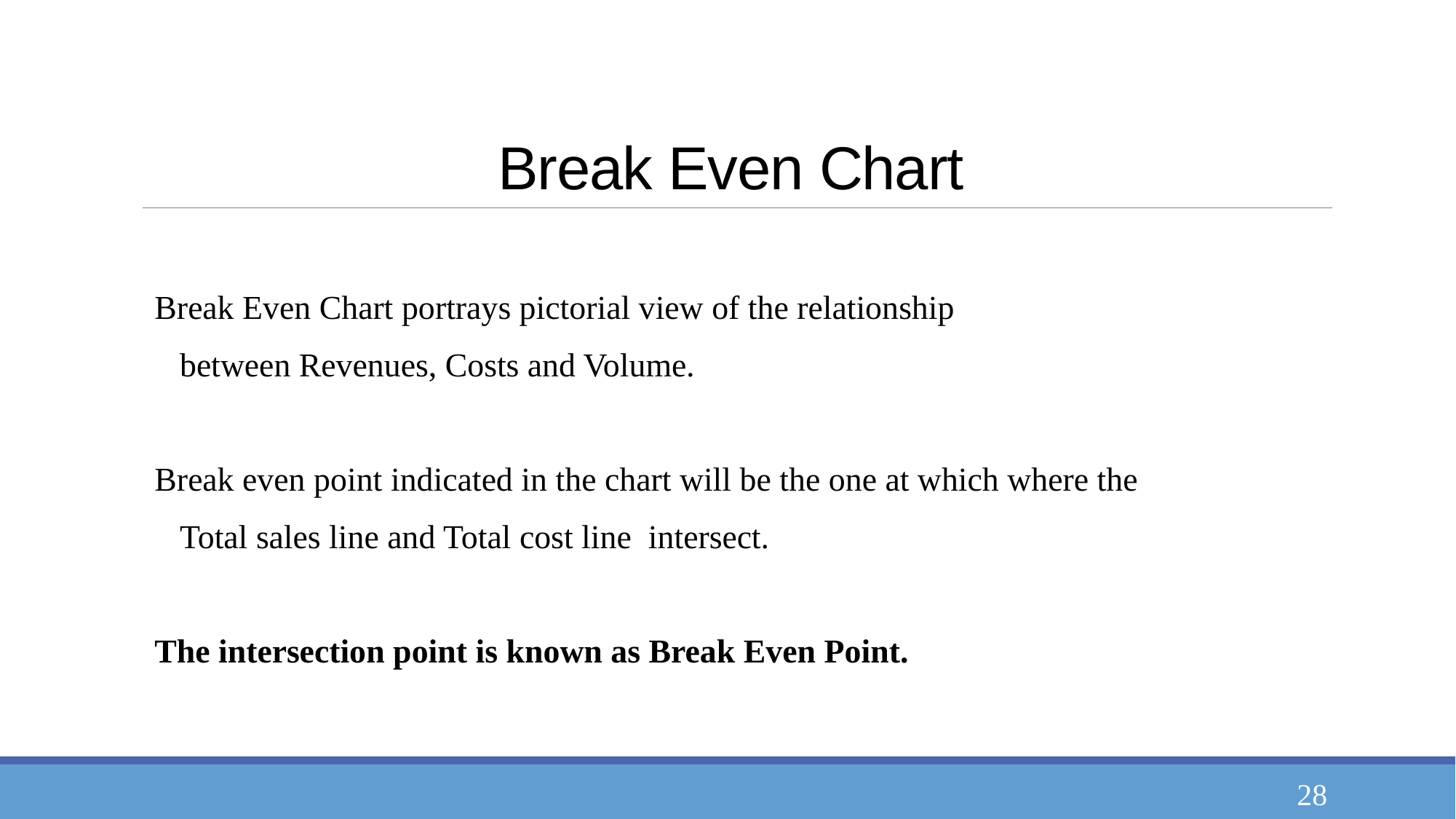

# Break Even Chart

Break Even Chart portrays pictorial view of the relationship
   between Revenues, Costs and Volume.

Break even point indicated in the chart will be the one at which where the
   Total sales line and Total cost line  intersect.

The intersection point is known as Break Even Point.
28